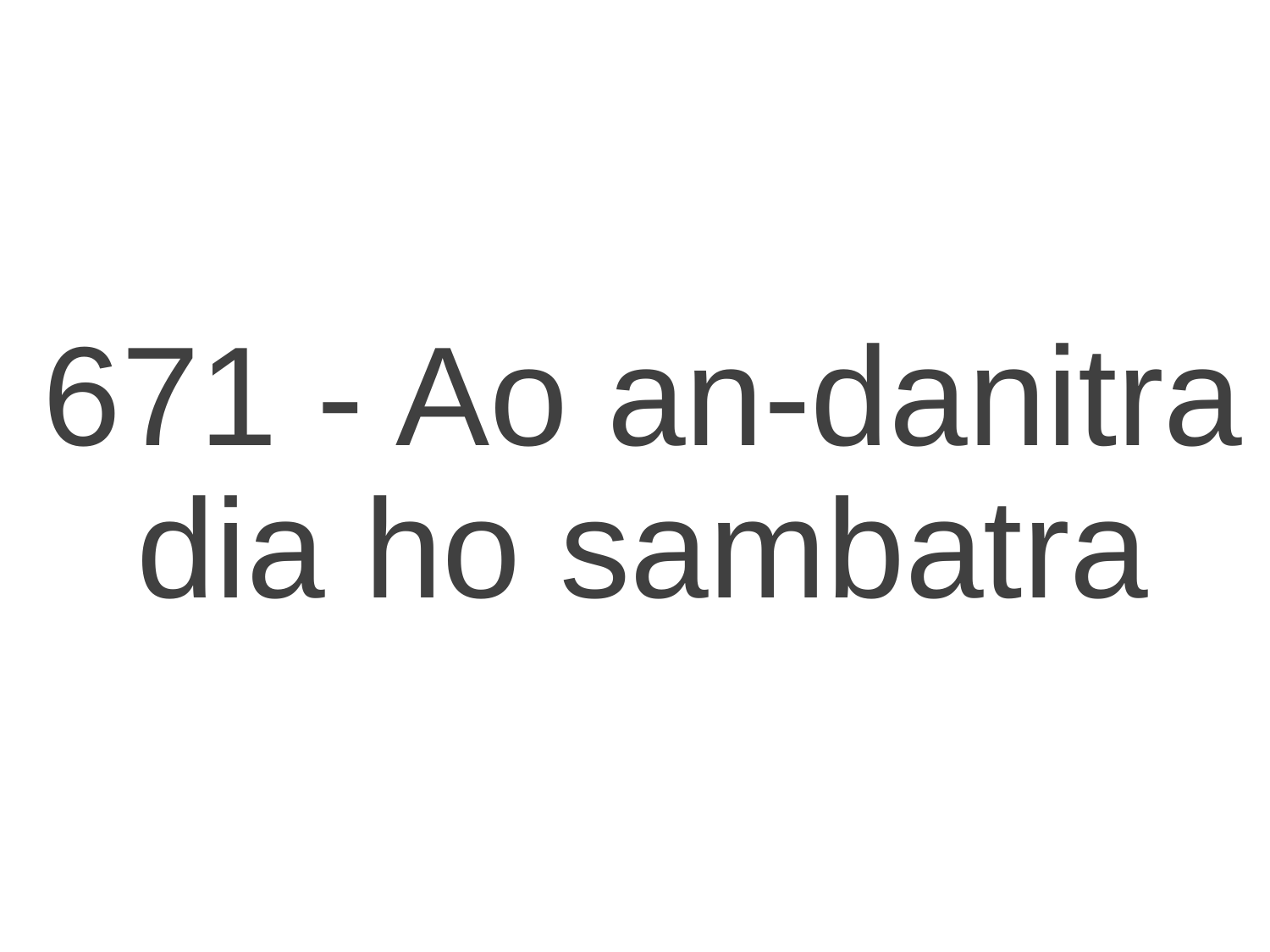

671 - Ao an-danitra dia ho sambatra